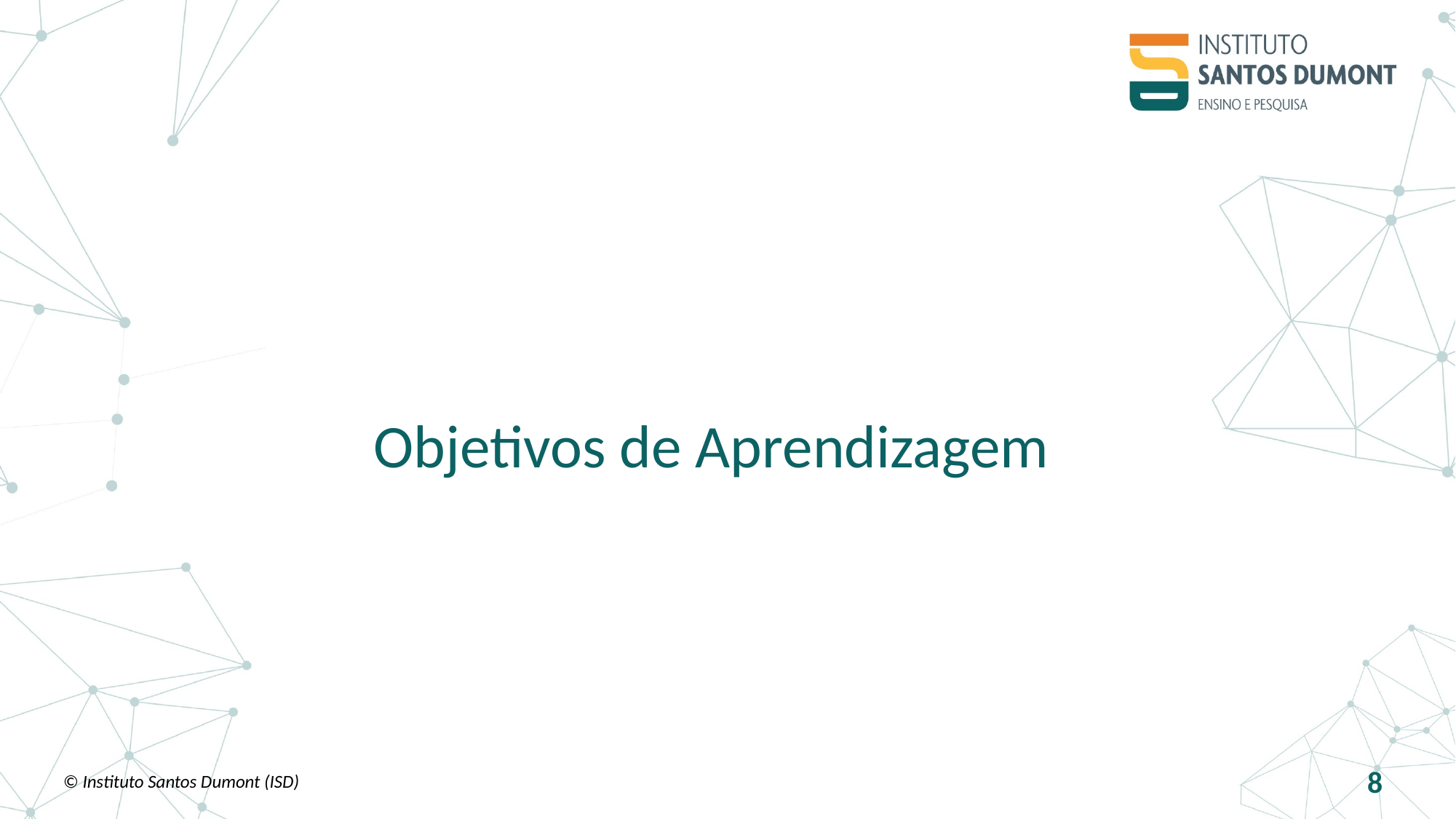

# Objetivos de Aprendizagem
© Instituto Santos Dumont (ISD)
8